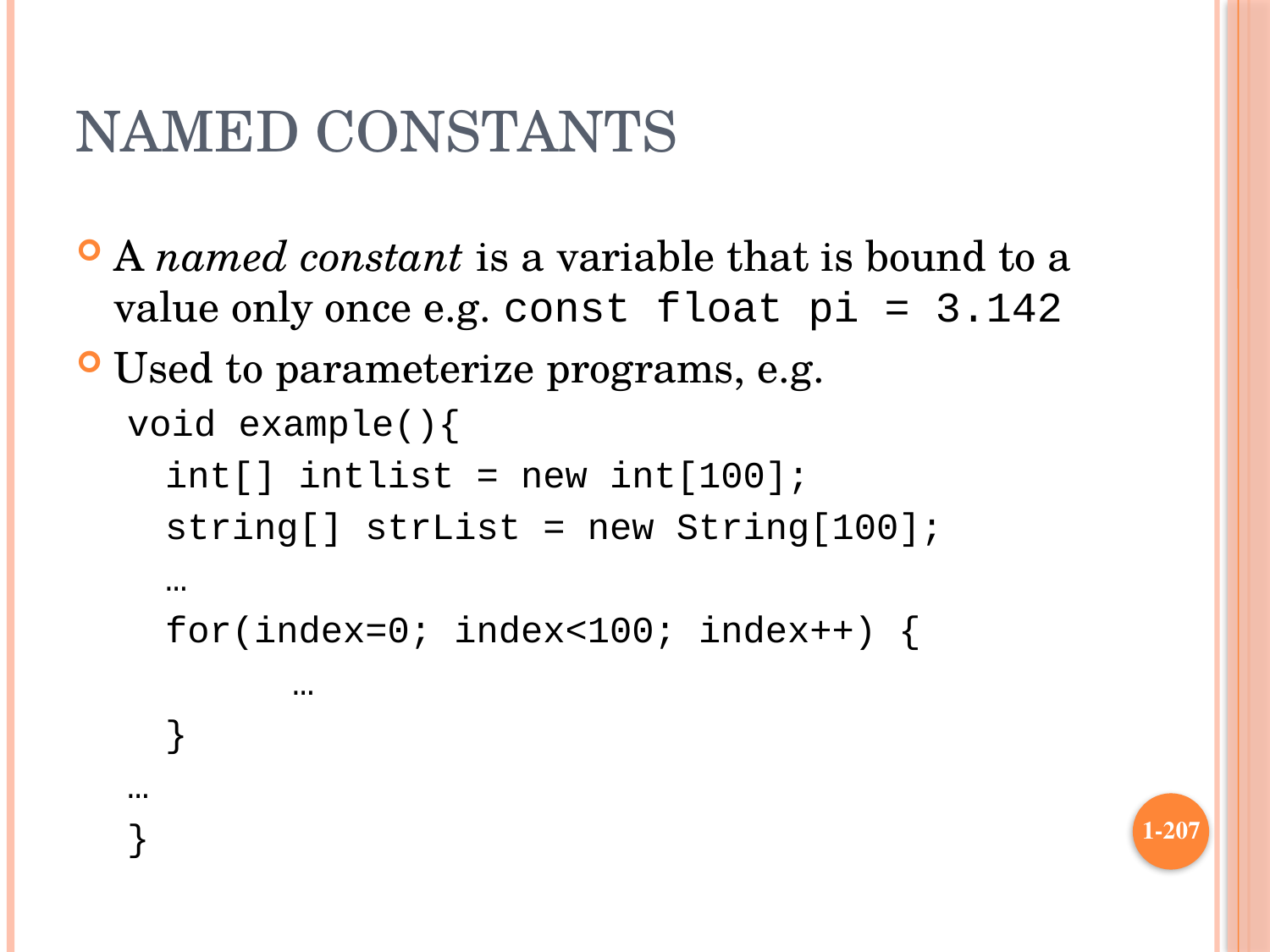

# Named Constants
A named constant is a variable that is bound to a value only once e.g. const float pi = 3.142
Used to parameterize programs, e.g.
void example(){
	int[] intlist = new int[100];
	string[] strList = new String[100];
	…
	for(index=0; index<100; index++) {
		…
	}
…
}
1-207